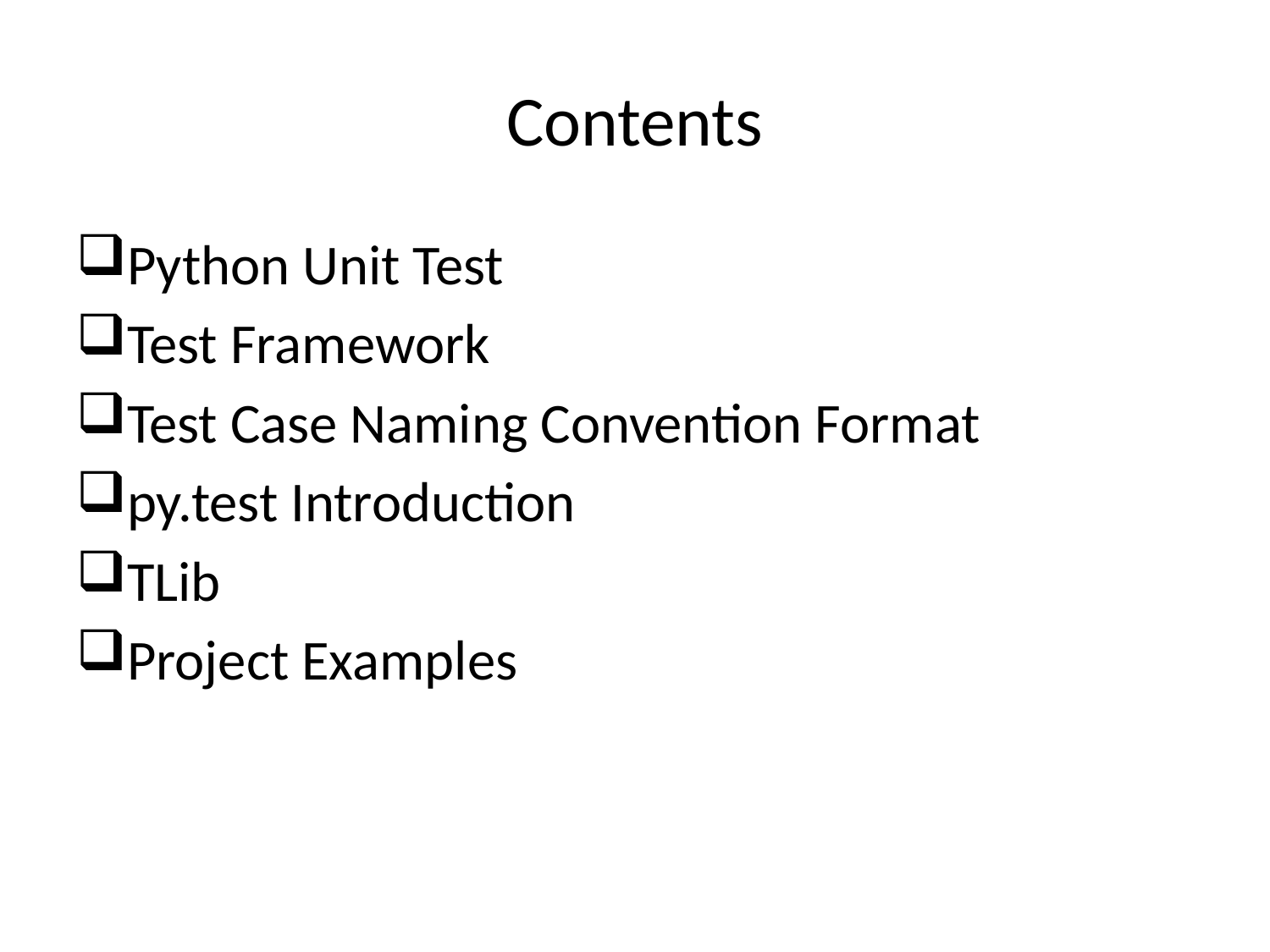

# Contents
Python Unit Test
Test Framework
Test Case Naming Convention Format
py.test Introduction
TLib
Project Examples